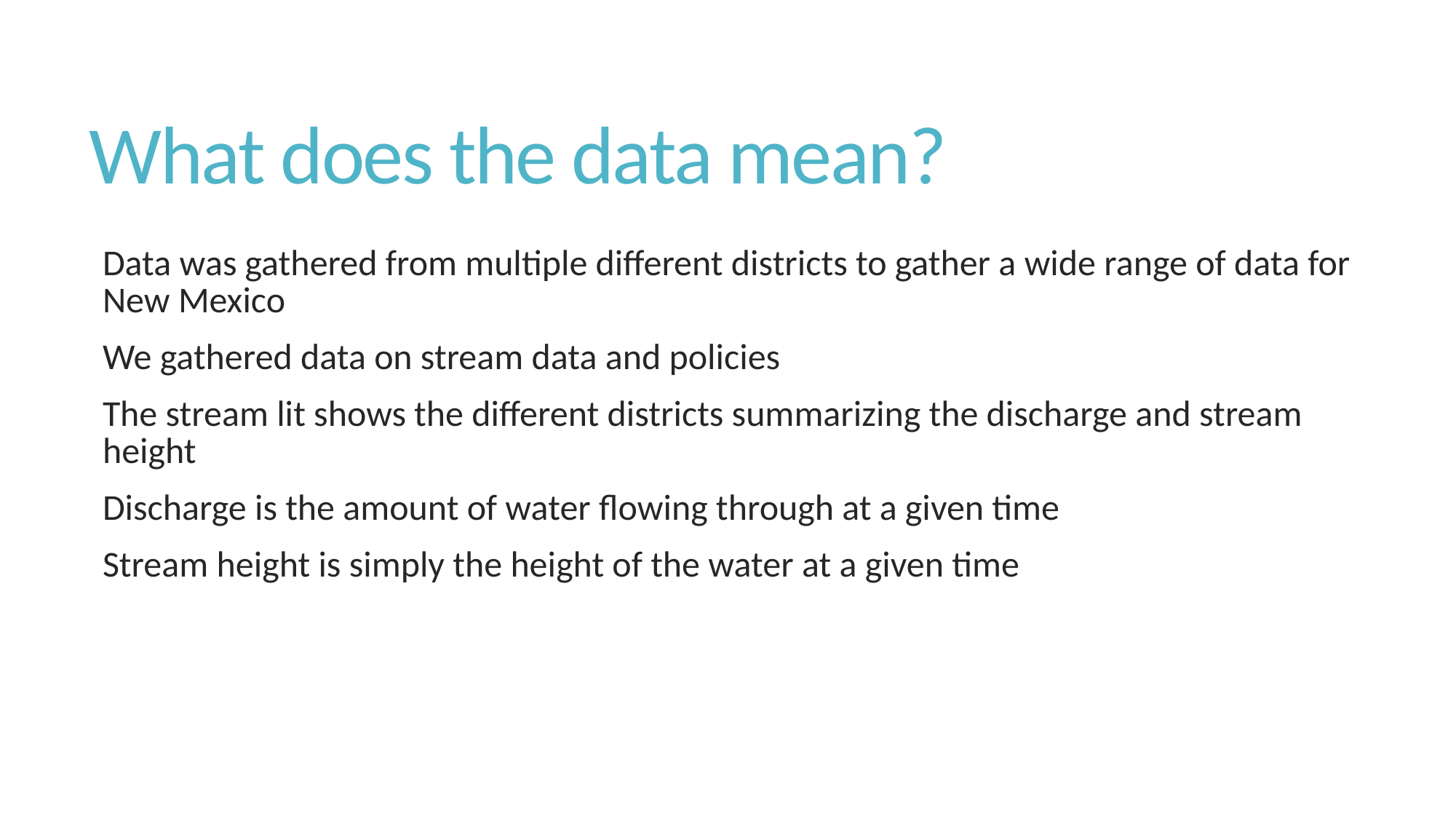

# What does the data mean?
Data was gathered from multiple different districts to gather a wide range of data for New Mexico
We gathered data on stream data and policies
The stream lit shows the different districts summarizing the discharge and stream height
Discharge is the amount of water flowing through at a given time
Stream height is simply the height of the water at a given time